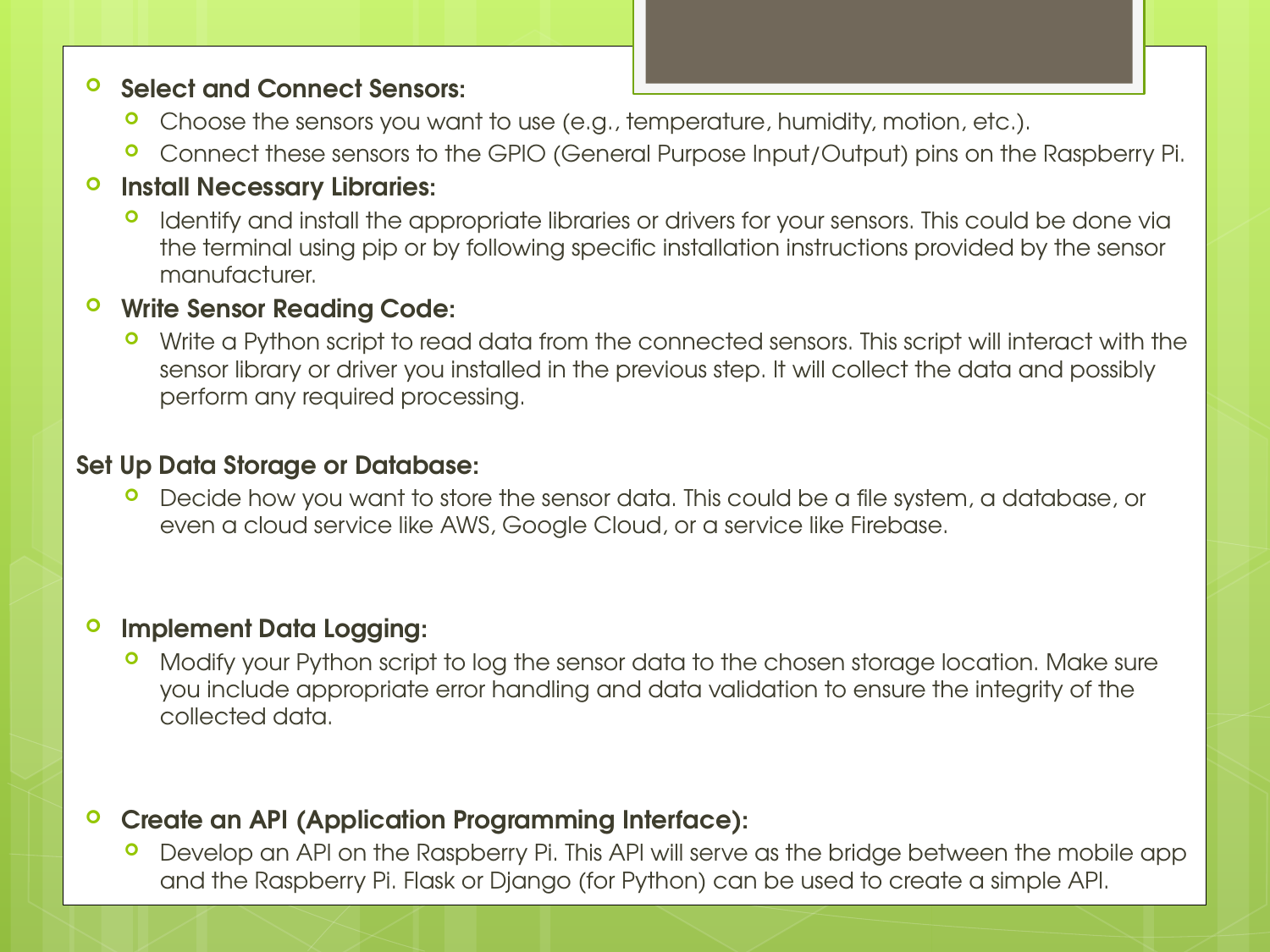

Select and Connect Sensors:
Choose the sensors you want to use (e.g., temperature, humidity, motion, etc.).
Connect these sensors to the GPIO (General Purpose Input/Output) pins on the Raspberry Pi.
Install Necessary Libraries:
Identify and install the appropriate libraries or drivers for your sensors. This could be done via the terminal using pip or by following specific installation instructions provided by the sensor manufacturer.
Write Sensor Reading Code:
Write a Python script to read data from the connected sensors. This script will interact with the sensor library or driver you installed in the previous step. It will collect the data and possibly perform any required processing.

Set Up Data Storage or Database:
Decide how you want to store the sensor data. This could be a file system, a database, or even a cloud service like AWS, Google Cloud, or a service like Firebase.

Implement Data Logging:
Modify your Python script to log the sensor data to the chosen storage location. Make sure you include appropriate error handling and data validation to ensure the integrity of the collected data.

Create an API (Application Programming Interface):
Develop an API on the Raspberry Pi. This API will serve as the bridge between the mobile app and the Raspberry Pi. Flask or Django (for Python) can be used to create a simple API.